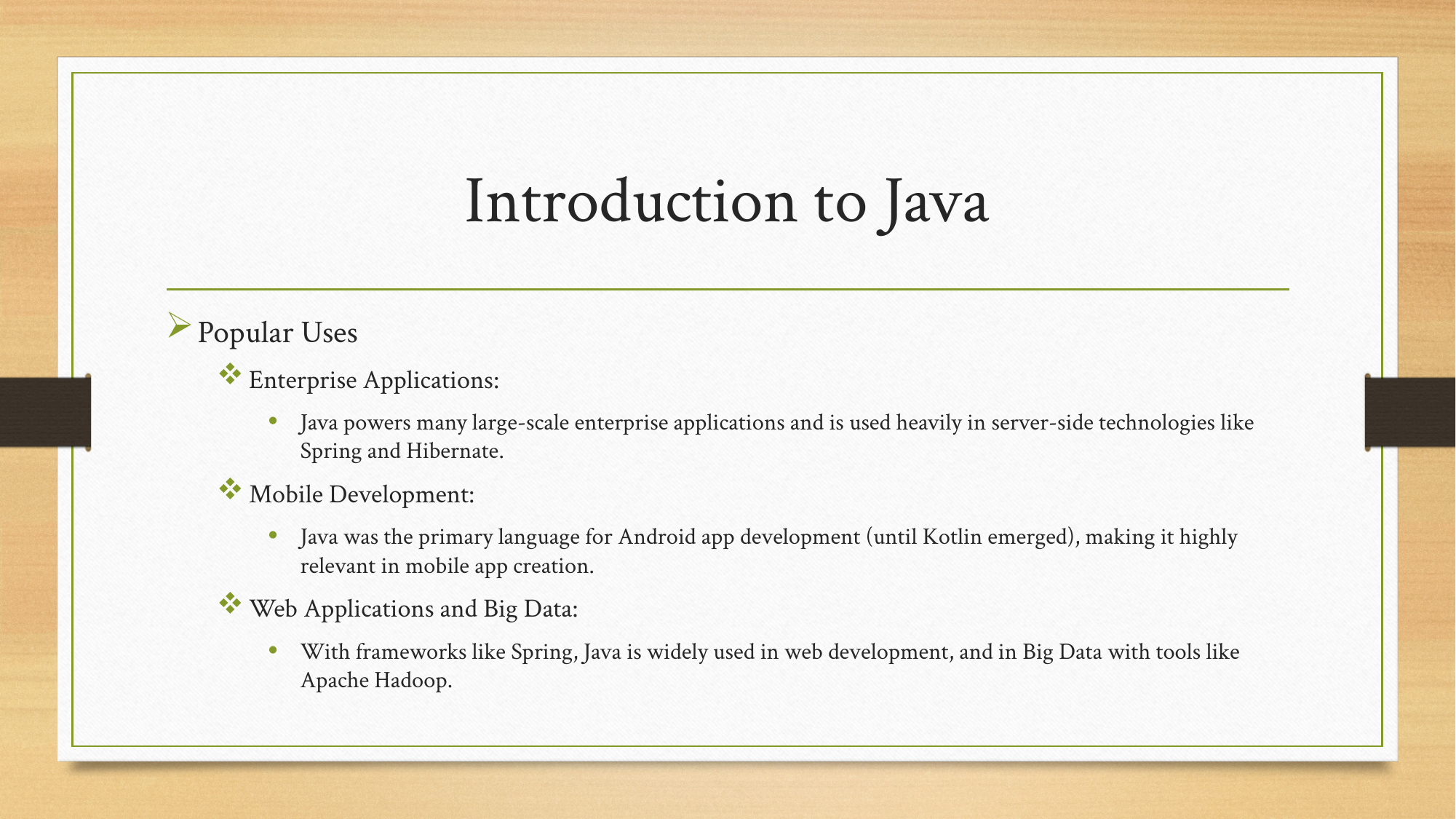

# Introduction to Java
Popular Uses
Enterprise Applications:
Java powers many large-scale enterprise applications and is used heavily in server-side technologies like Spring and Hibernate.
Mobile Development:
Java was the primary language for Android app development (until Kotlin emerged), making it highly relevant in mobile app creation.
Web Applications and Big Data:
With frameworks like Spring, Java is widely used in web development, and in Big Data with tools like Apache Hadoop.